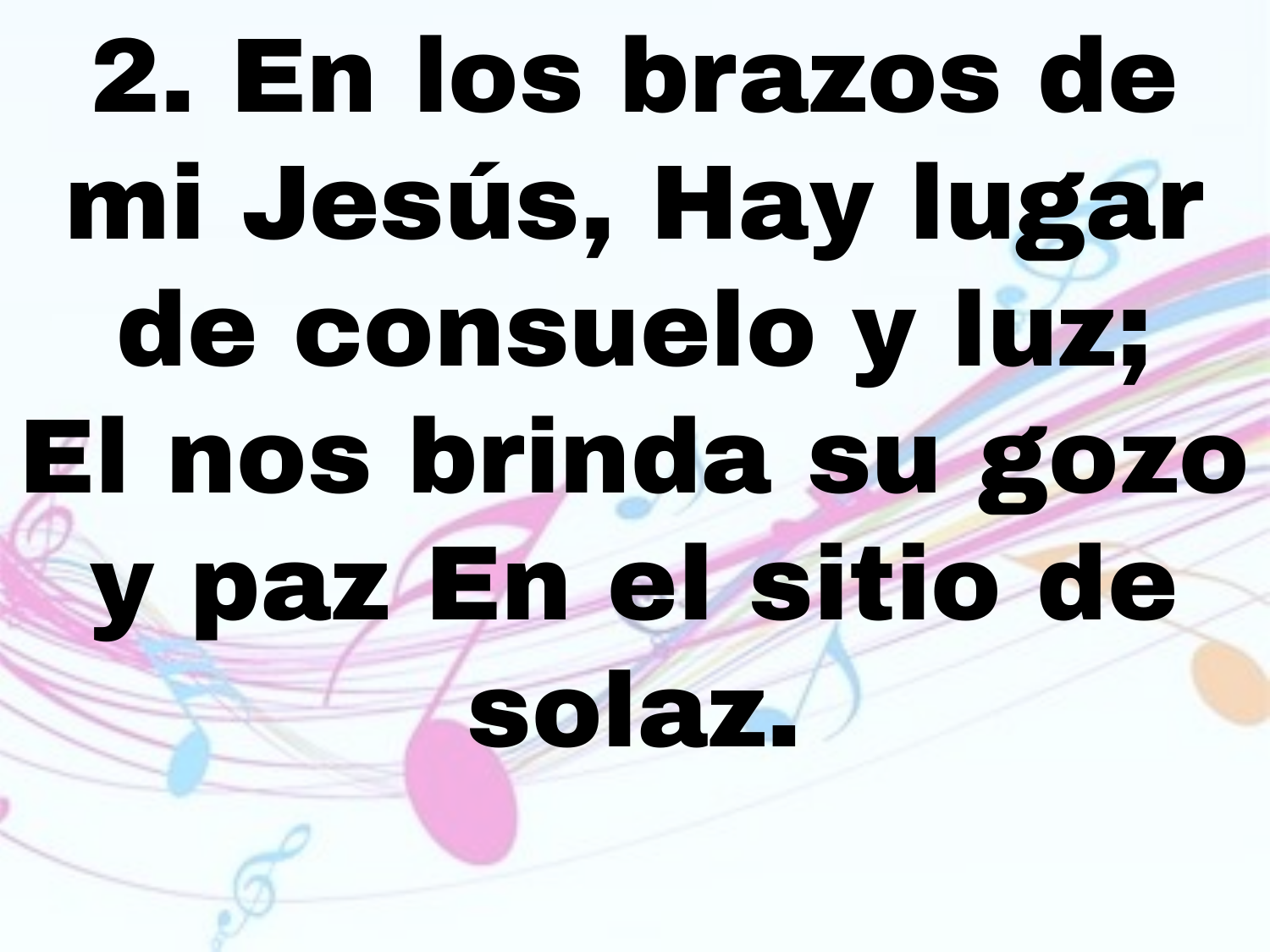

2. En los brazos de mi Jesús, Hay lugar de consuelo y luz;
El nos brinda su gozo y paz En el sitio de solaz.